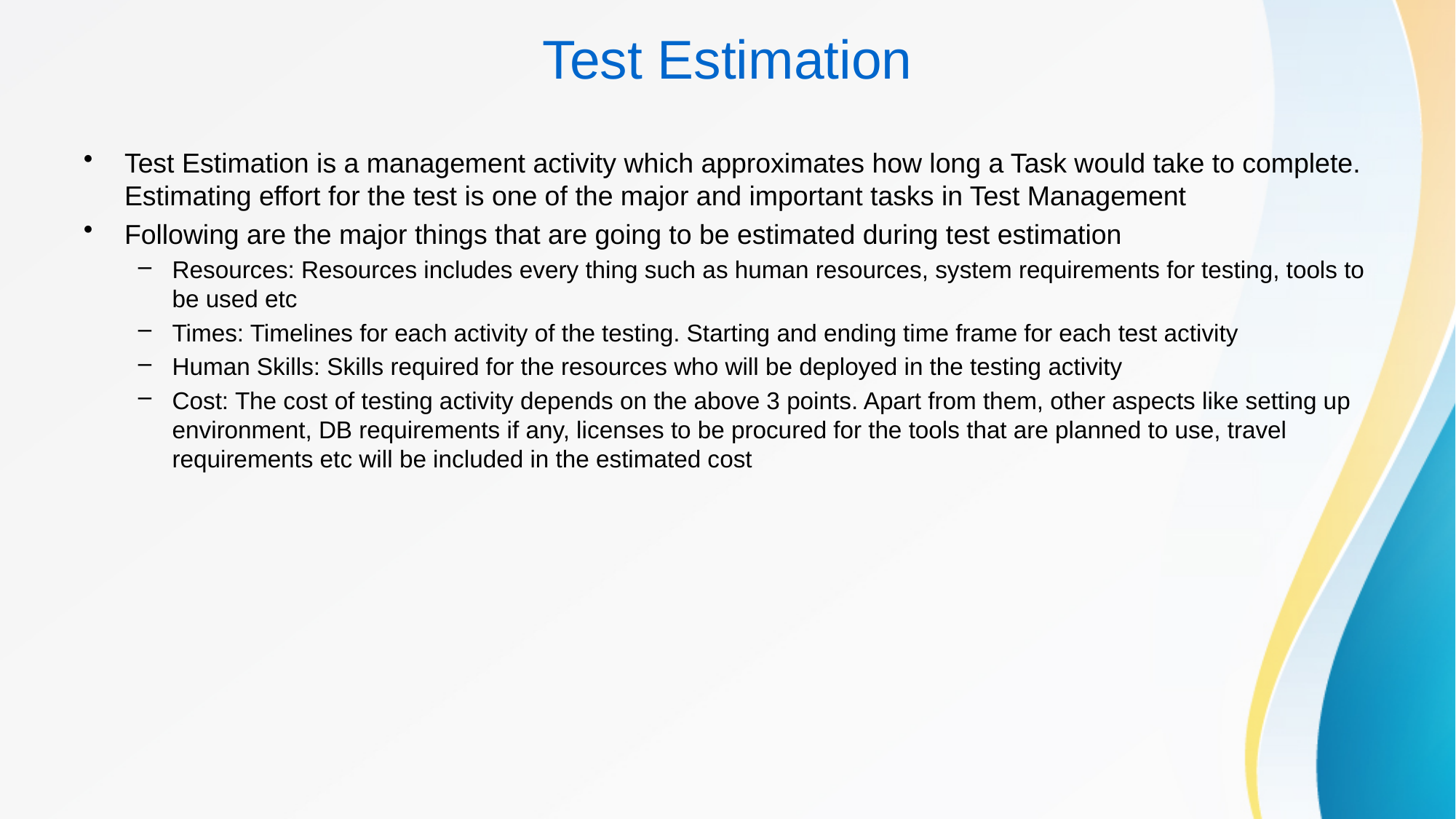

# Test Estimation
Test Estimation is a management activity which approximates how long a Task would take to complete. Estimating effort for the test is one of the major and important tasks in Test Management
Following are the major things that are going to be estimated during test estimation
Resources: Resources includes every thing such as human resources, system requirements for testing, tools to be used etc
Times: Timelines for each activity of the testing. Starting and ending time frame for each test activity
Human Skills: Skills required for the resources who will be deployed in the testing activity
Cost: The cost of testing activity depends on the above 3 points. Apart from them, other aspects like setting up environment, DB requirements if any, licenses to be procured for the tools that are planned to use, travel requirements etc will be included in the estimated cost